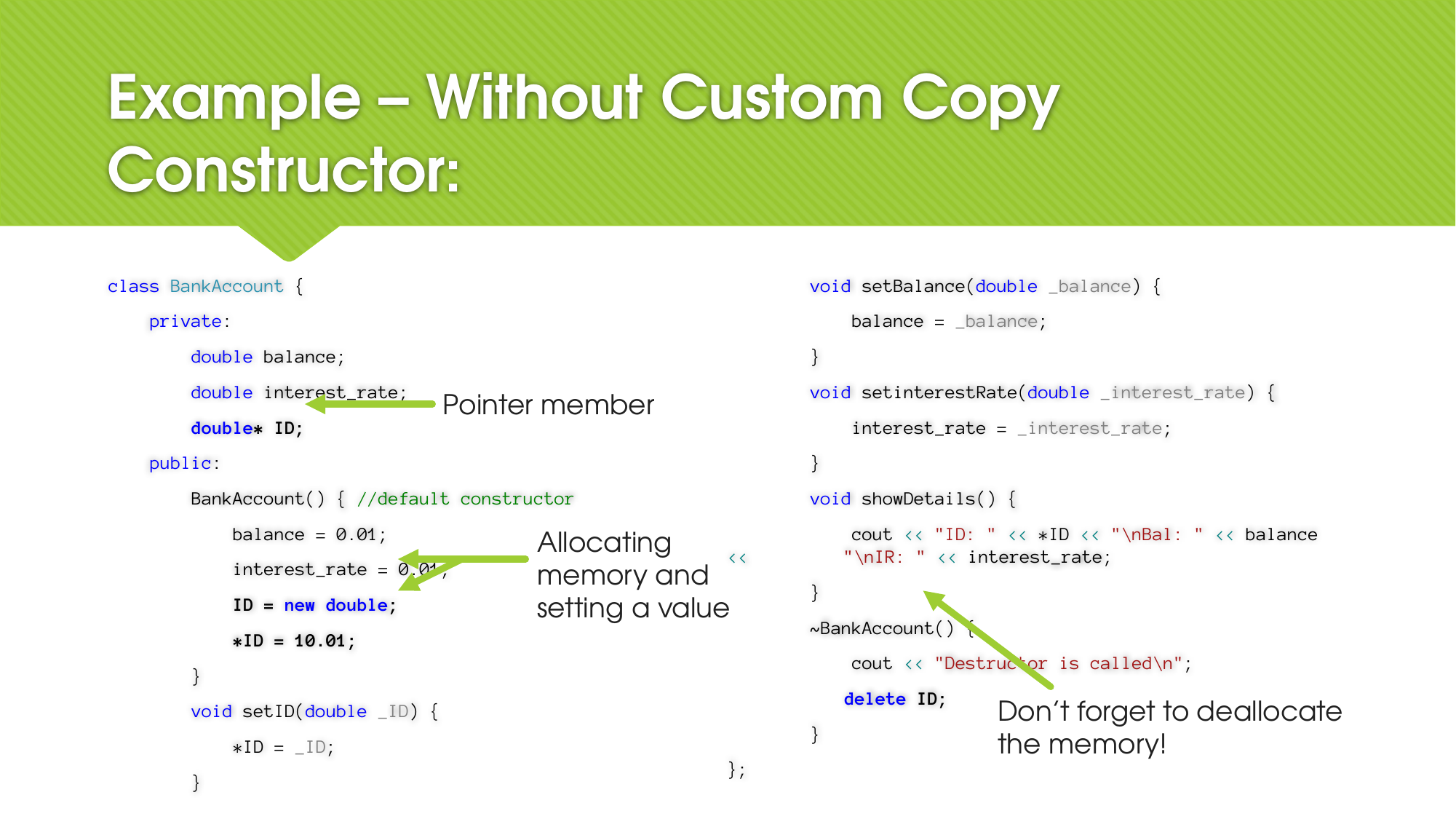

# Example – Without Custom Copy Constructor:
class BankAccount {
    private:
        double balance;
        double interest_rate;
        double* ID;
    public:
        BankAccount() { //default constructor
            balance = 0.01;
            interest_rate = 0.01;
            ID = new double;
            *ID = 10.01;
        }
        void setID(double _ID) {
            *ID = _ID;
        }
        void setBalance(double _balance) {
            balance = _balance;
        }
        void setinterestRate(double _interest_rate) {
            interest_rate = _interest_rate;
        }
        void showDetails() {
            cout << "ID: " << *ID << "\nBal: " << balance << 		 "\nIR: " << interest_rate;
        }
        ~BankAccount() {
            cout << "Destructor is called\n";
            	  delete ID;
        }
};
Pointer member
Allocating memory and setting a value
Don’t forget to deallocate the memory!